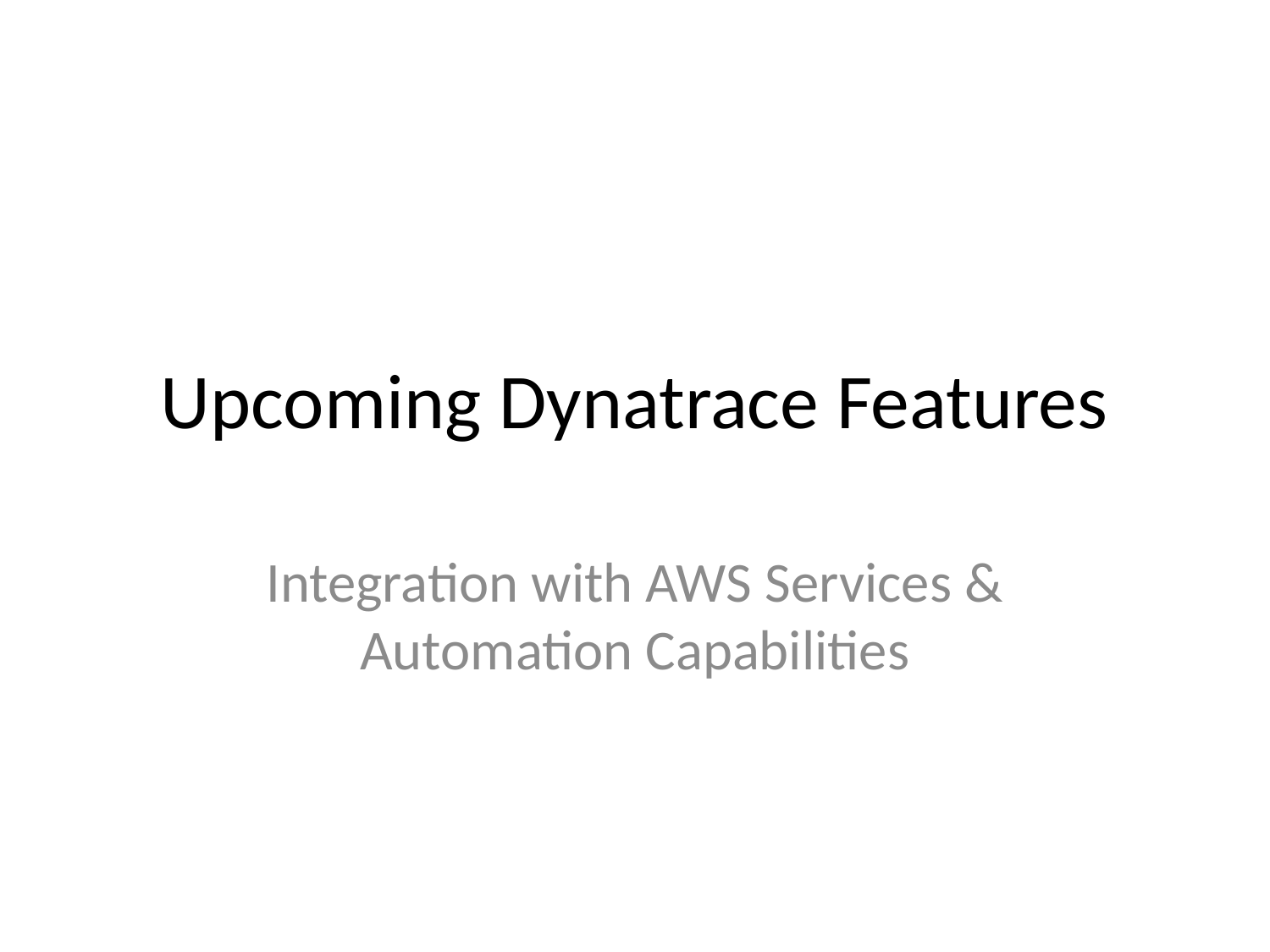

# Upcoming Dynatrace Features
Integration with AWS Services & Automation Capabilities